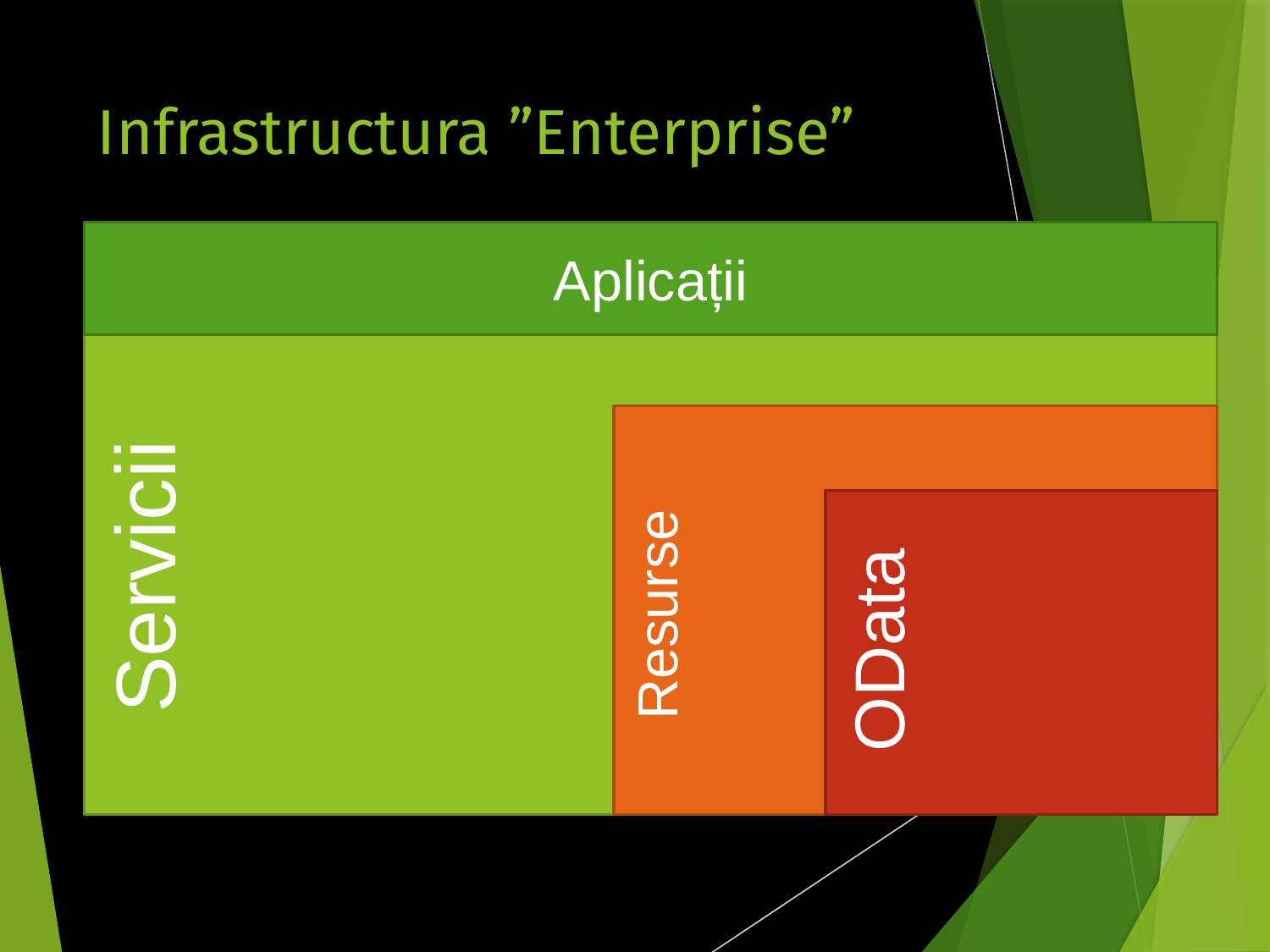

# Infrastructura ”Enterprise”
Aplicații

Servicii

Resurse

OData